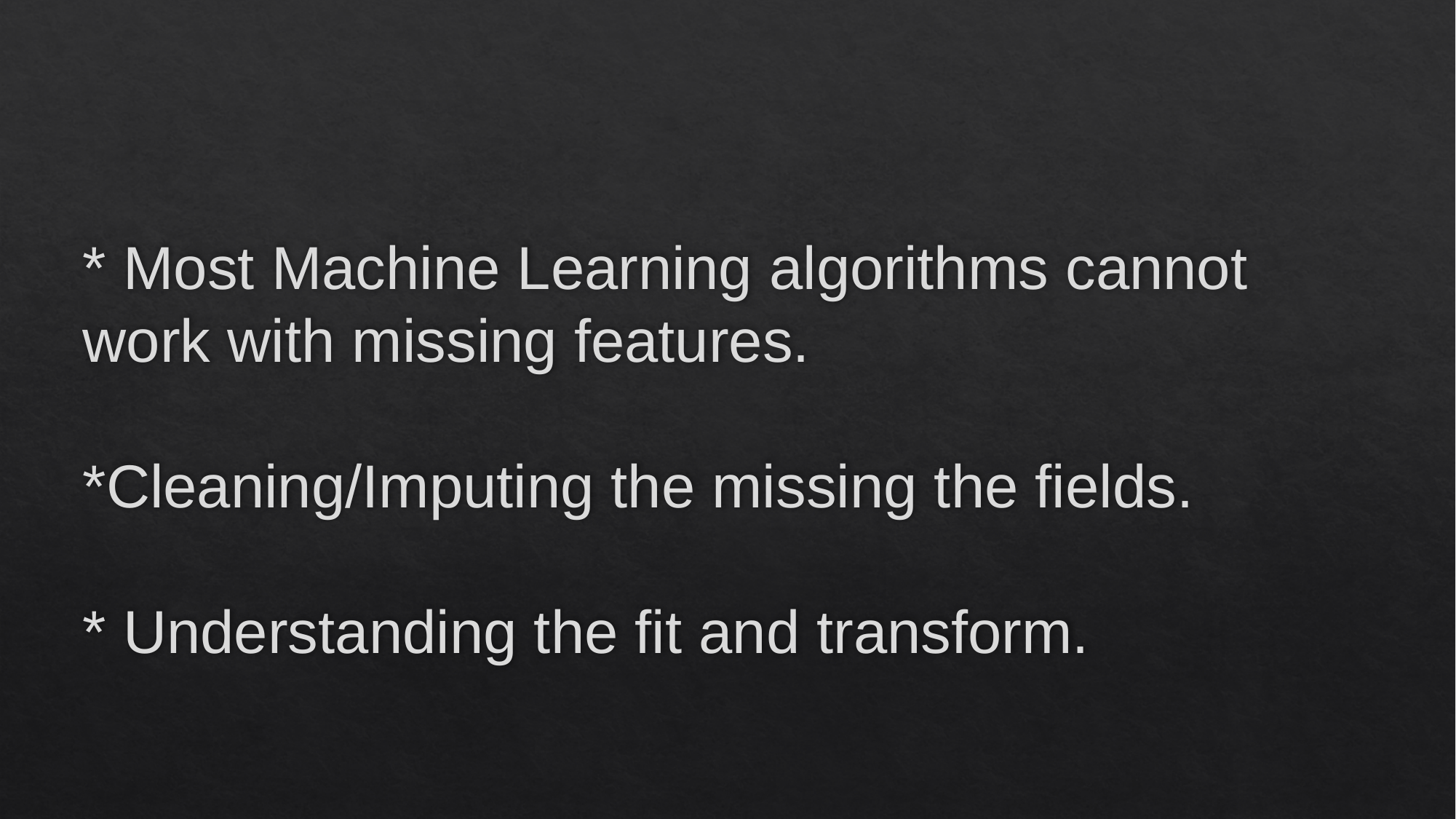

# * Most Machine Learning algorithms cannot work with missing features. *Cleaning/Imputing the missing the fields. * Understanding the fit and transform.